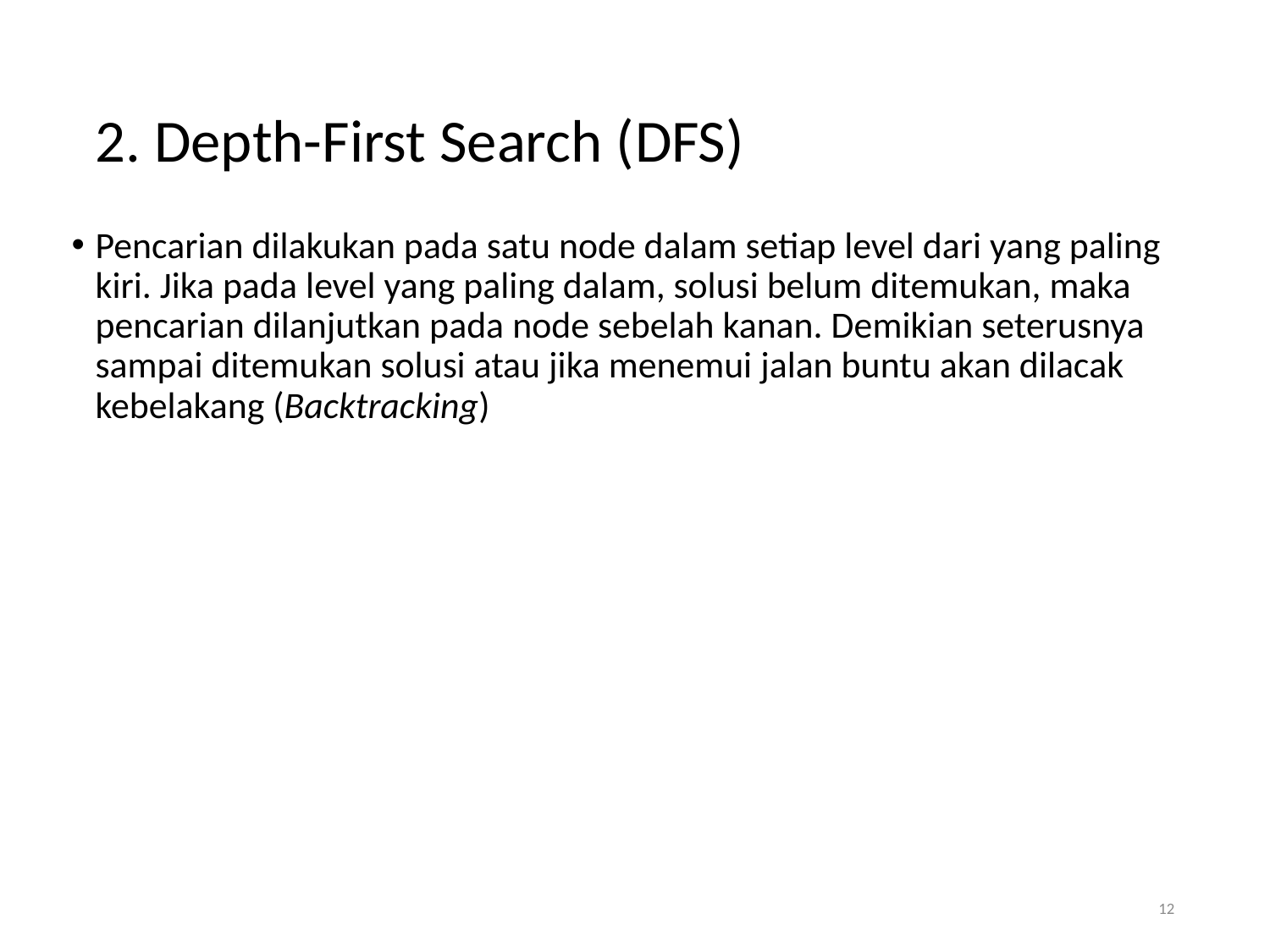

# 2. Depth-First Search (DFS)
Pencarian dilakukan pada satu node dalam setiap level dari yang paling kiri. Jika pada level yang paling dalam, solusi belum ditemukan, maka pencarian dilanjutkan pada node sebelah kanan. Demikian seterusnya sampai ditemukan solusi atau jika menemui jalan buntu akan dilacak kebelakang (Backtracking)

12